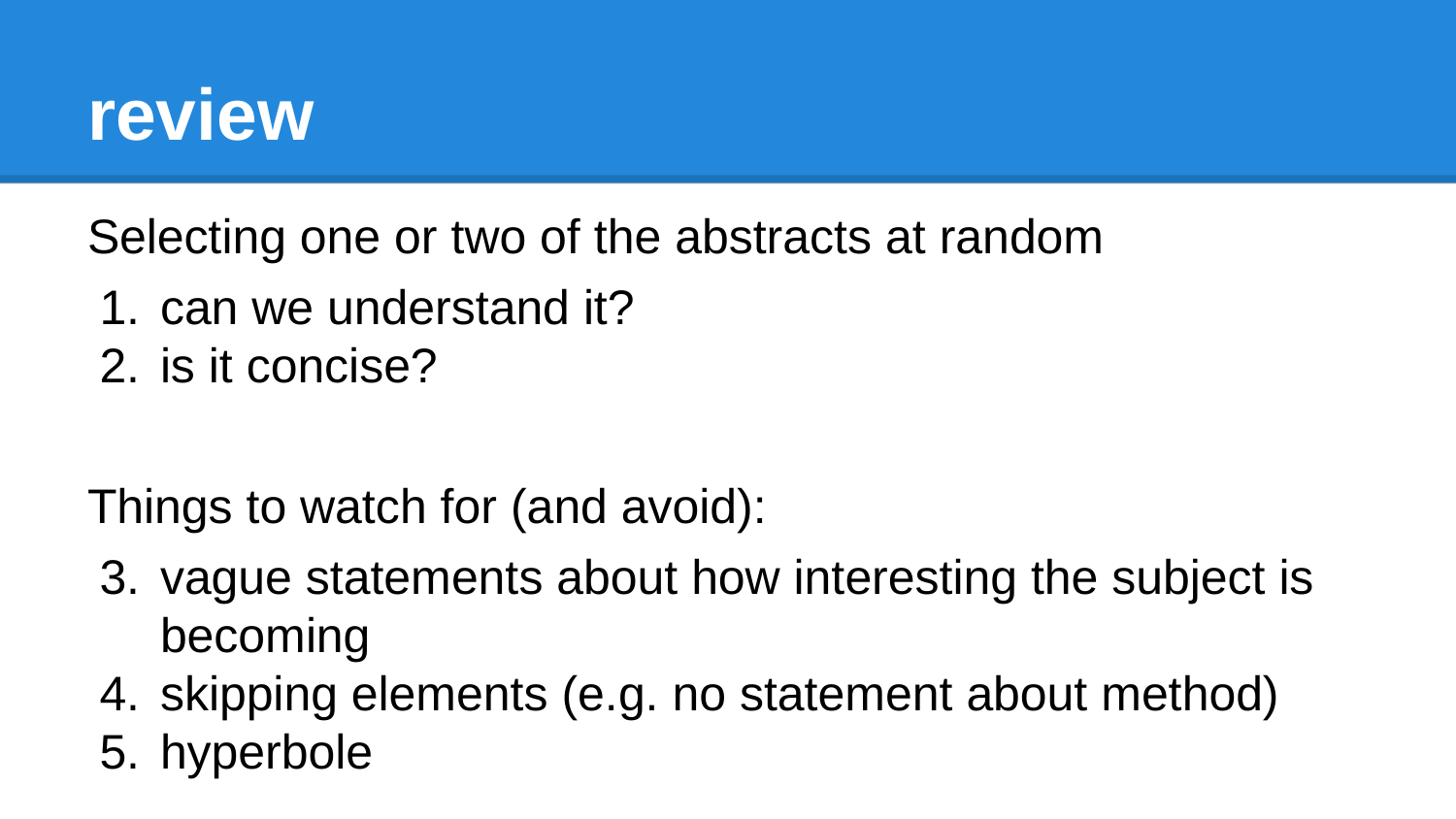

# review
Selecting one or two of the abstracts at random
can we understand it?
is it concise?

Things to watch for (and avoid):
vague statements about how interesting the subject is becoming
skipping elements (e.g. no statement about method)
hyperbole